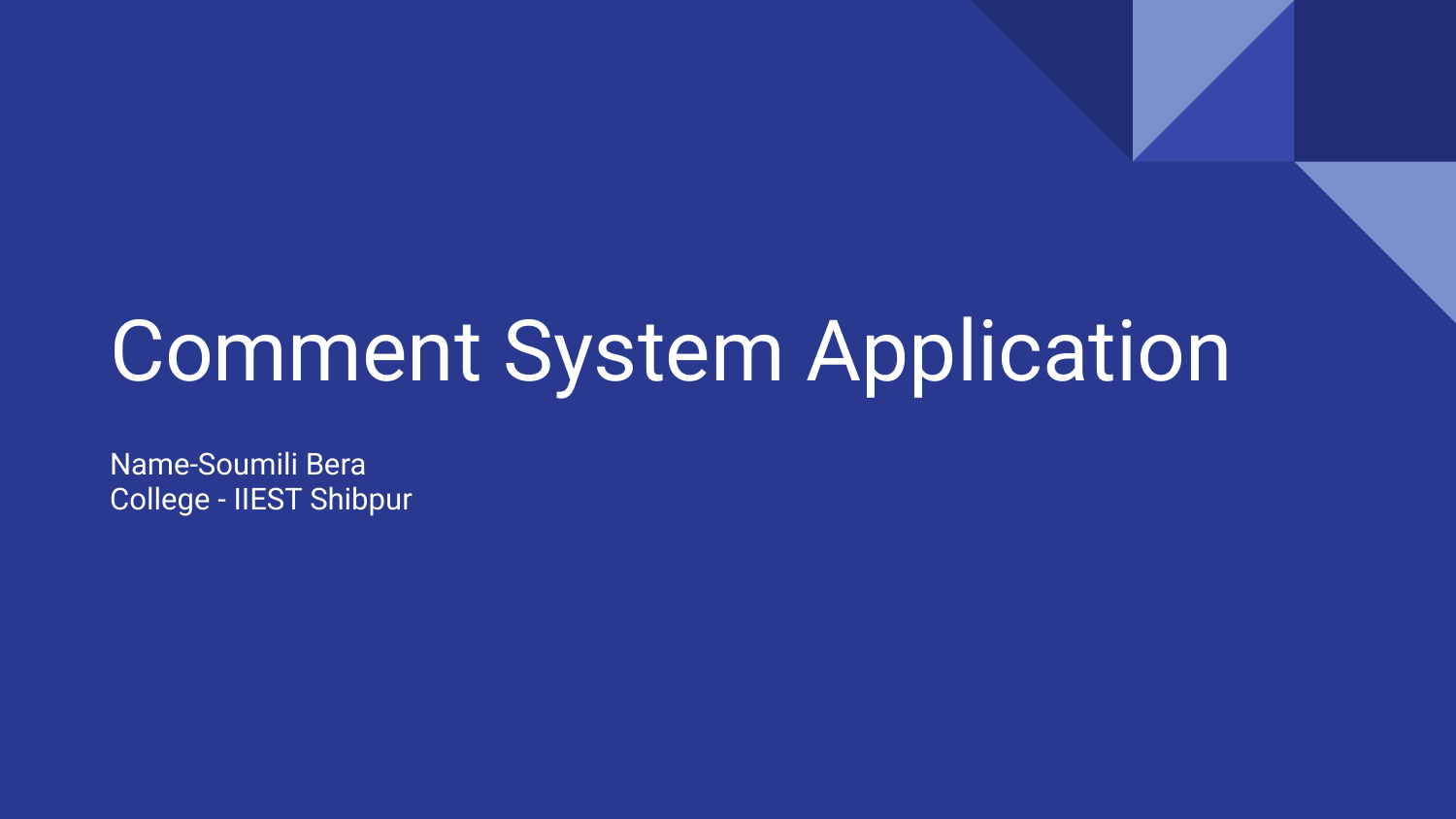

# Comment System Application
Name-Soumili Bera
College - IIEST Shibpur